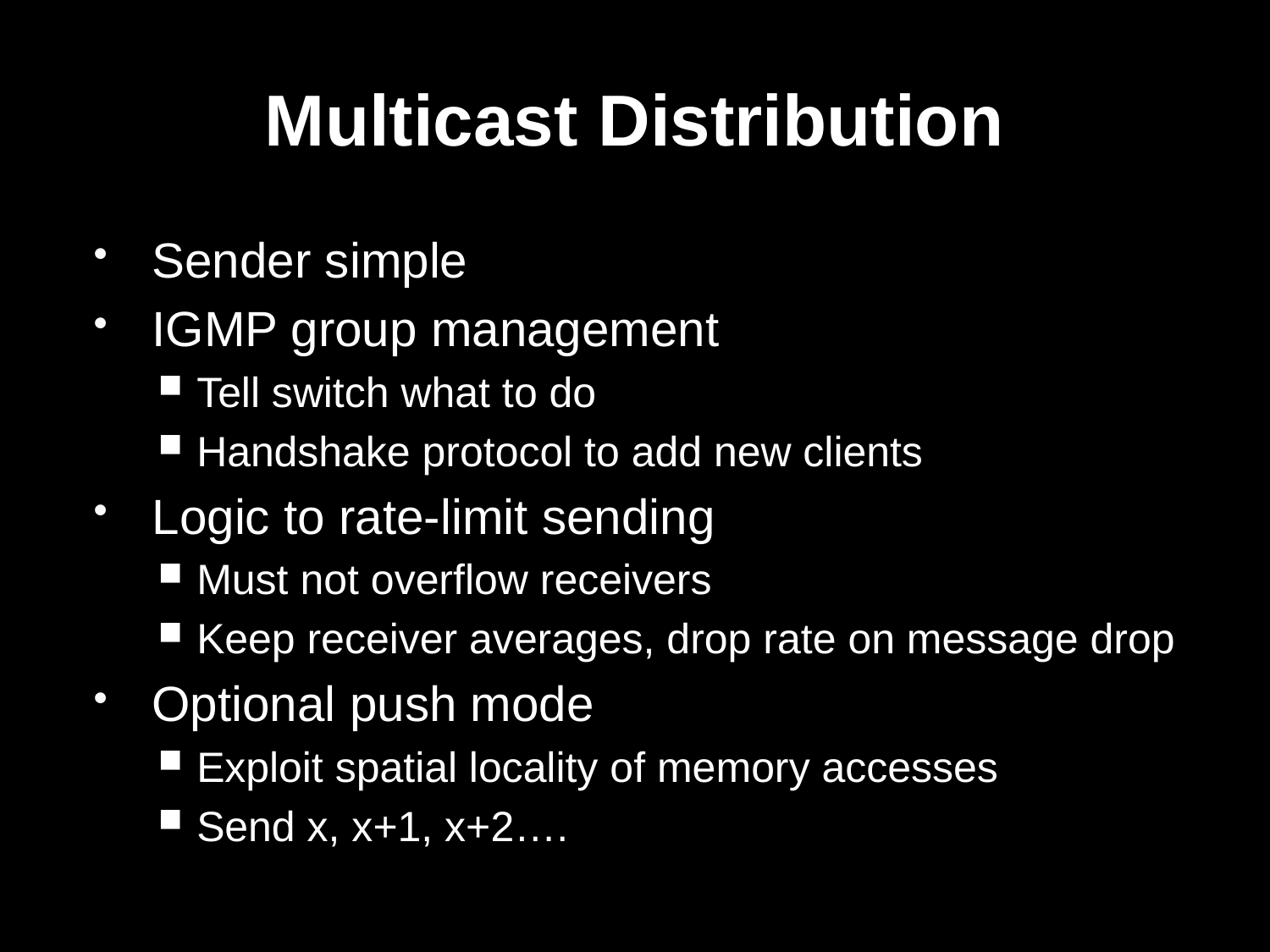

# Multicast Distribution
Sender simple
IGMP group management
Tell switch what to do
Handshake protocol to add new clients
Logic to rate-limit sending
Must not overflow receivers
Keep receiver averages, drop rate on message drop
Optional push mode
Exploit spatial locality of memory accesses
Send x, x+1, x+2….